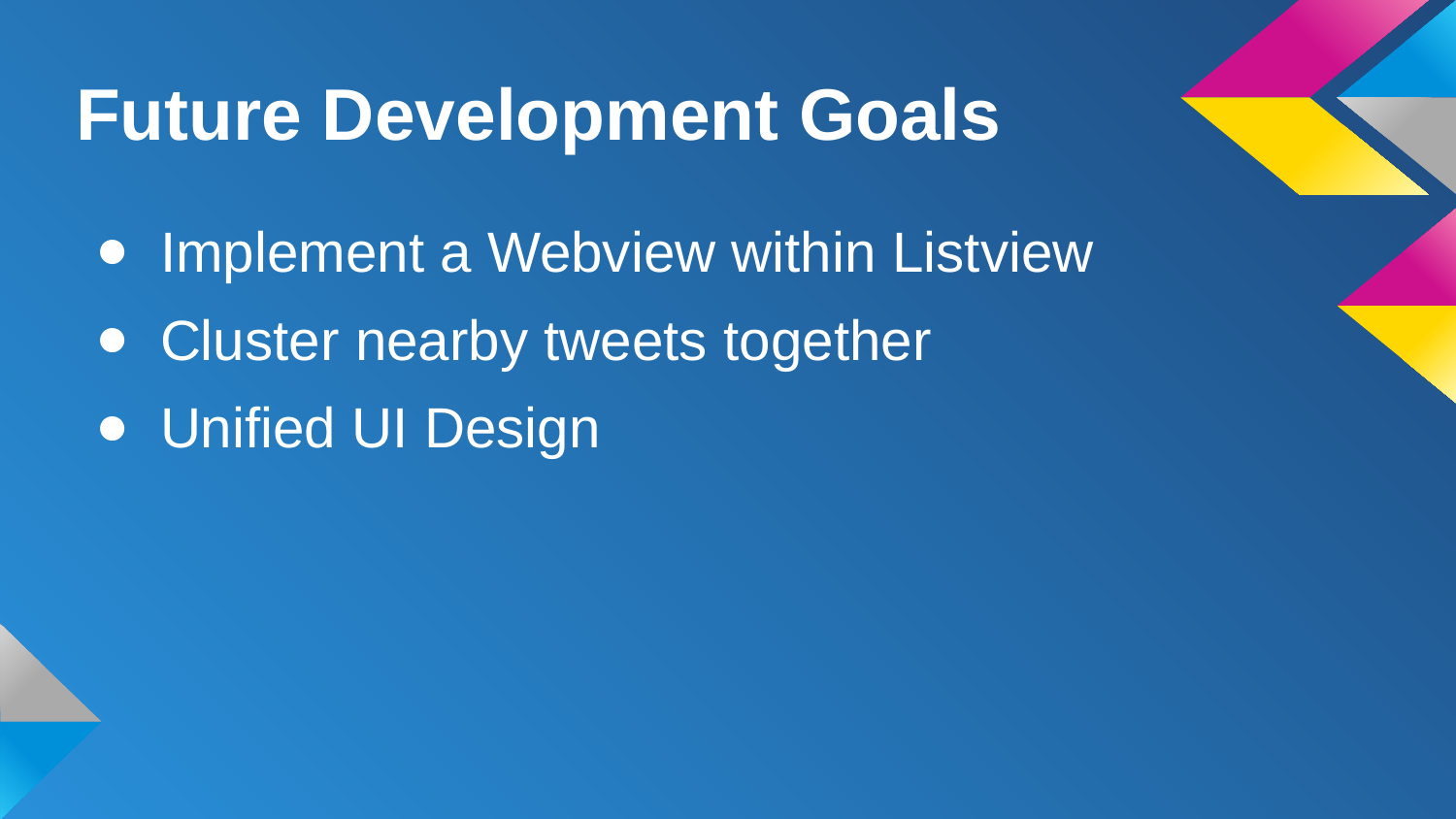

# Future Development Goals
Implement a Webview within Listview
Cluster nearby tweets together
Unified UI Design